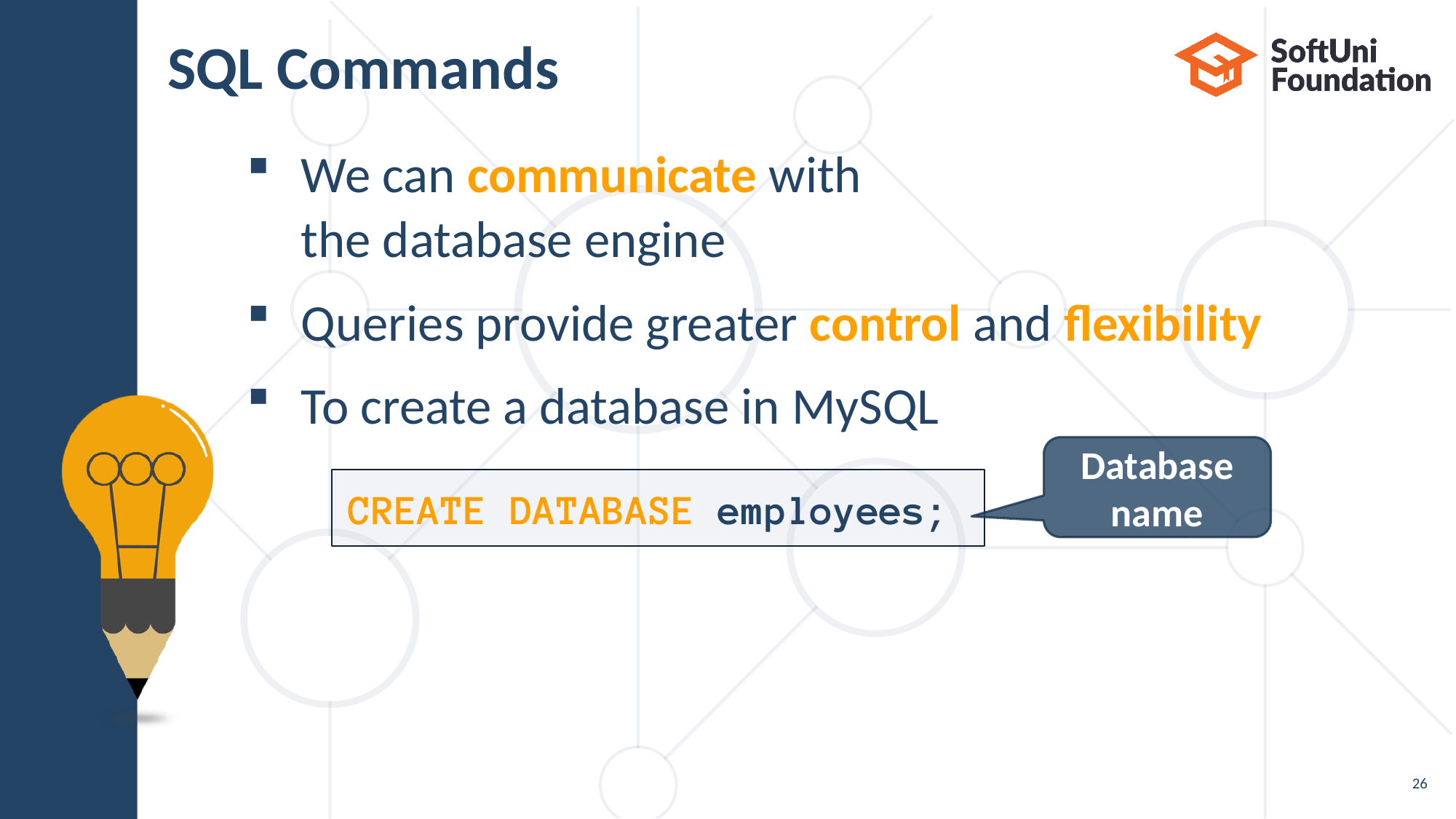

# SQL Commands
We can communicate with
the database engine
Queries provide greater control and flexibility
To create a database in MySQL
Database name
CREATE DATABASE employees;
26